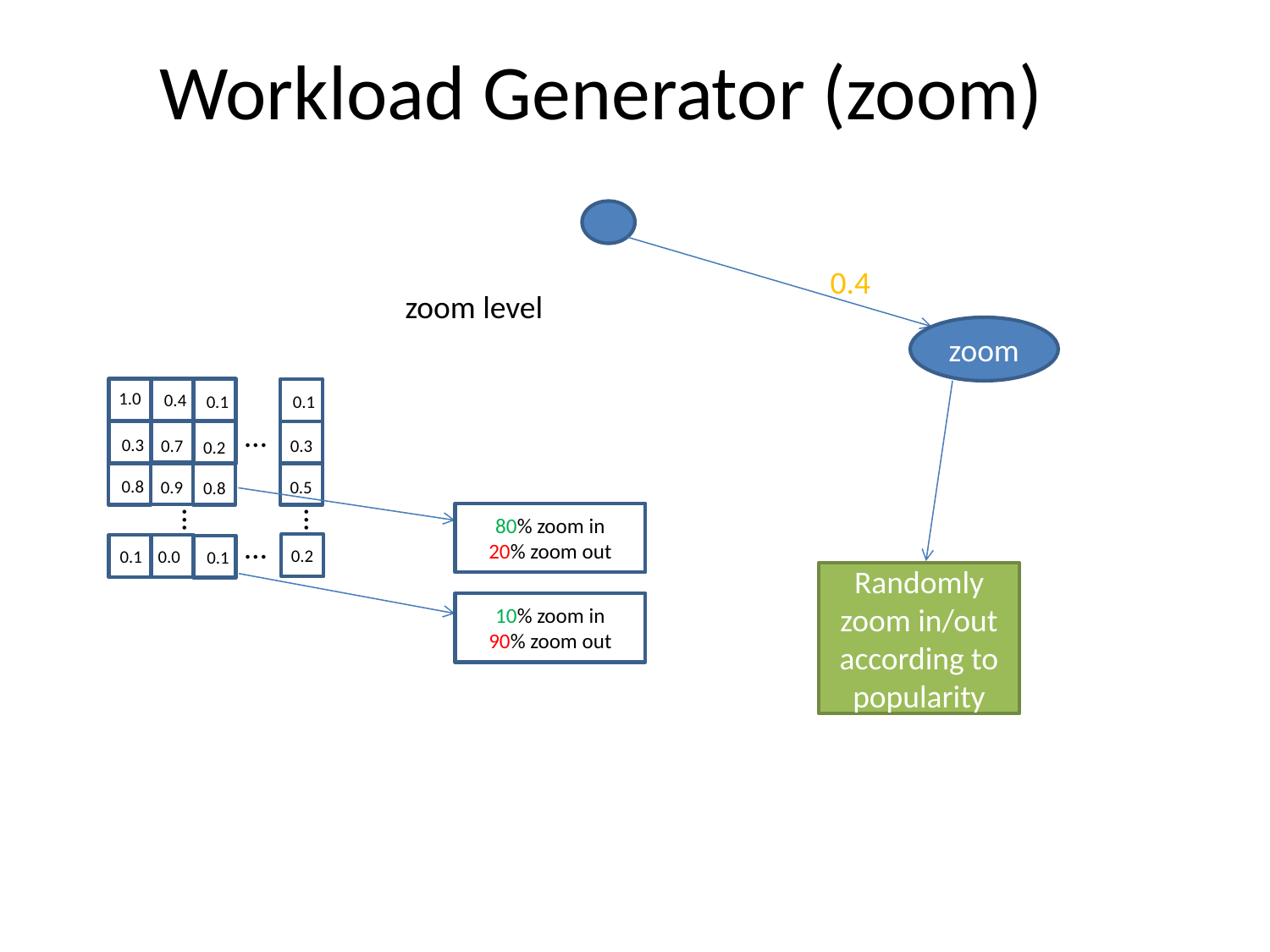

# Workload Generator (zoom)

0.4
zoom level
zoom

1.0
0.4
0.1
0.1
…

0.3
0.3
0.7
0.2

0.8
0.5
0.9
0.8
…
…
80% zoom in
20% zoom out
…

0.2
0.1
0.0
0.1
Randomly zoom in/out according to popularity
10% zoom in
90% zoom out